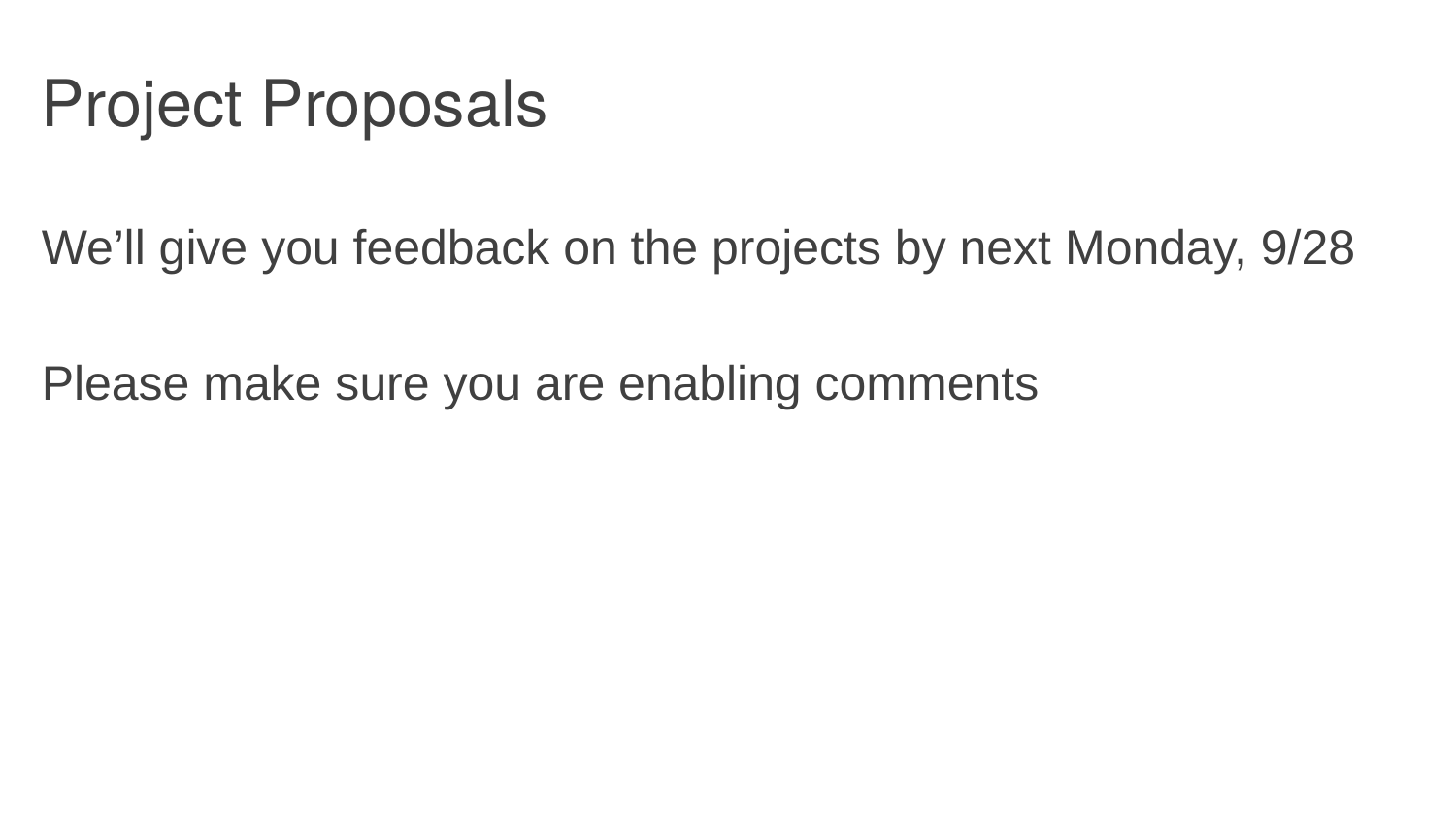

# Project Proposals
We’ll give you feedback on the projects by next Monday, 9/28

Please make sure you are enabling comments